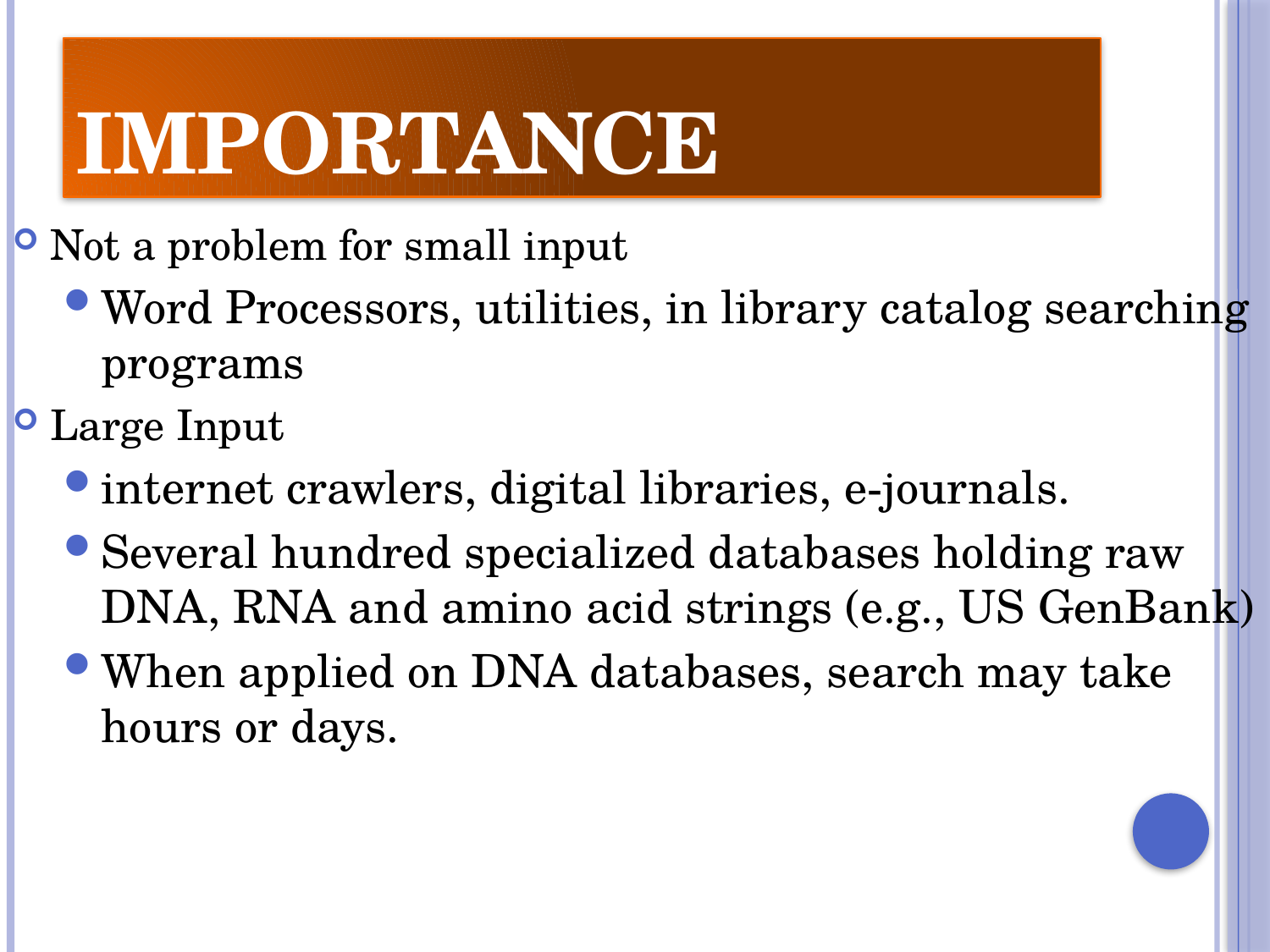

# Importance
Not a problem for small input
Word Processors, utilities, in library catalog searching programs
Large Input
internet crawlers, digital libraries, e-journals.
Several hundred specialized databases holding raw DNA, RNA and amino acid strings (e.g., US GenBank)
When applied on DNA databases, search may take hours or days.